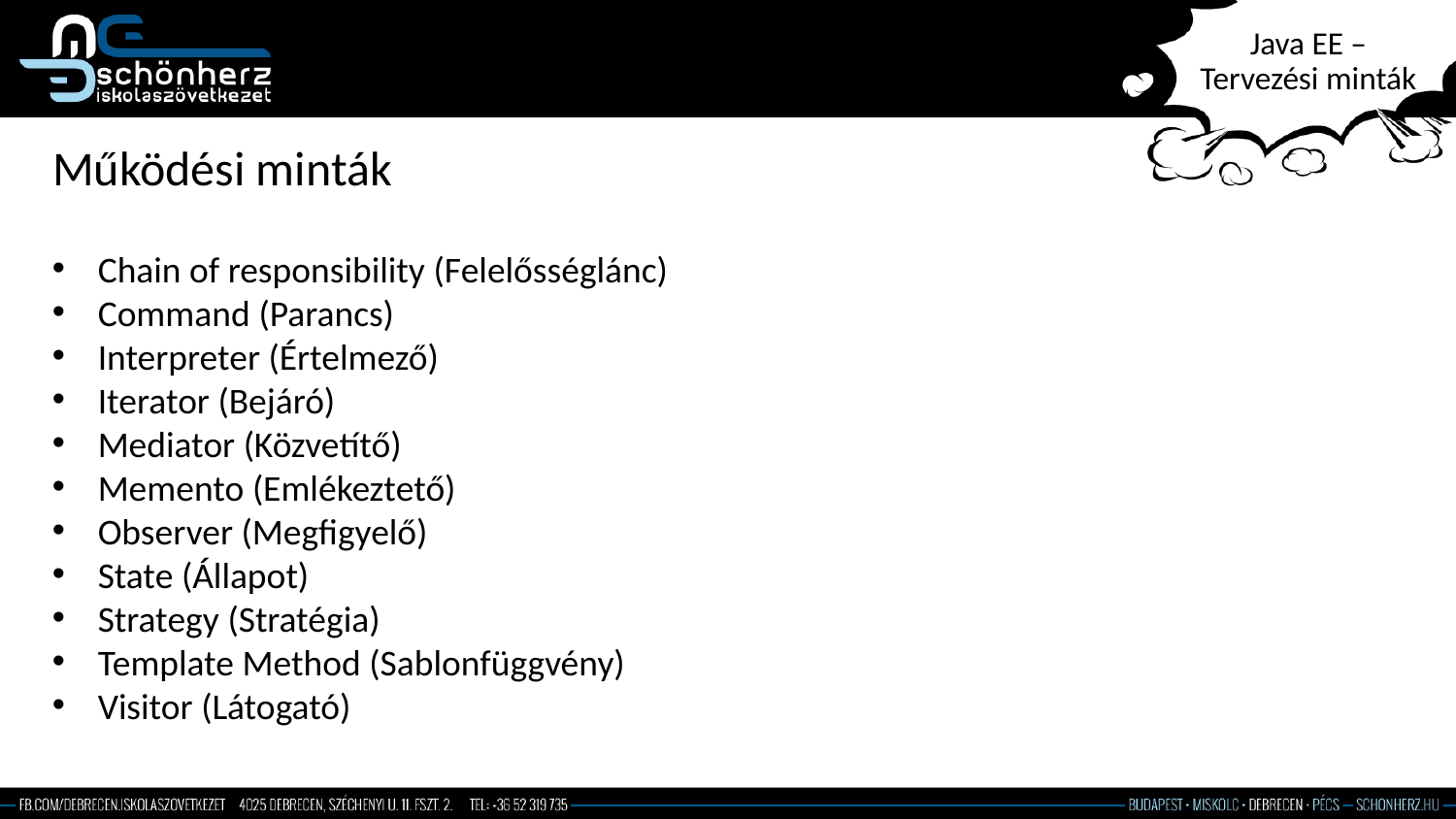

# Java EE – Tervezési minták
Működési minták
Chain of responsibility (Felelősséglánc)
Command (Parancs)
Interpreter (Értelmező)
Iterator (Bejáró)
Mediator (Közvetítő)
Memento (Emlékeztető)
Observer (Megfigyelő)
State (Állapot)
Strategy (Stratégia)
Template Method (Sablonfüggvény)
Visitor (Látogató)